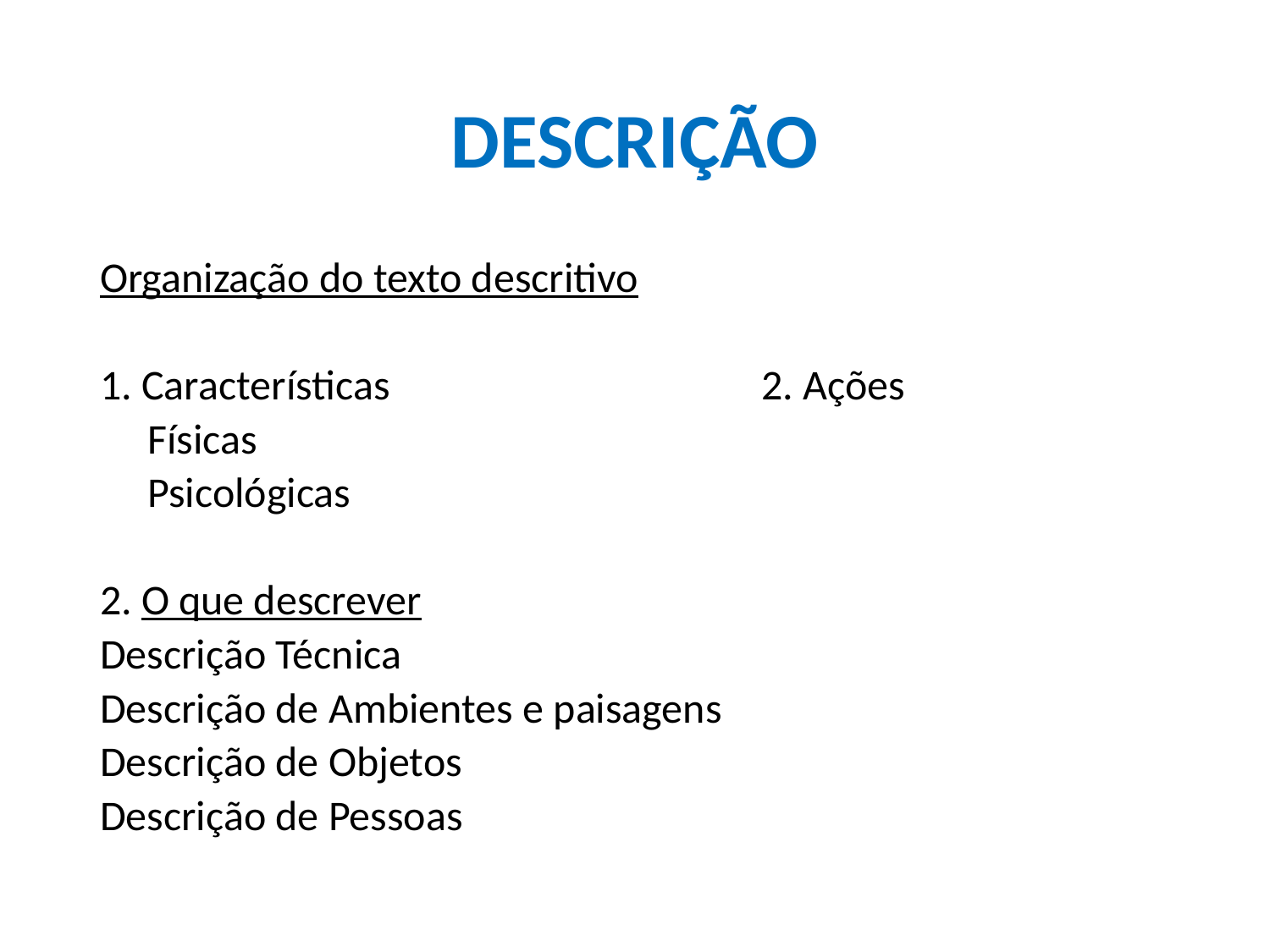

# DESCRIÇÃO
Organização do texto descritivo

1. Características                                       2. Ações
     Físicas
     Psicológicas

2. O que descrever
Descrição Técnica
Descrição de Ambientes e paisagens
Descrição de Objetos
Descrição de Pessoas